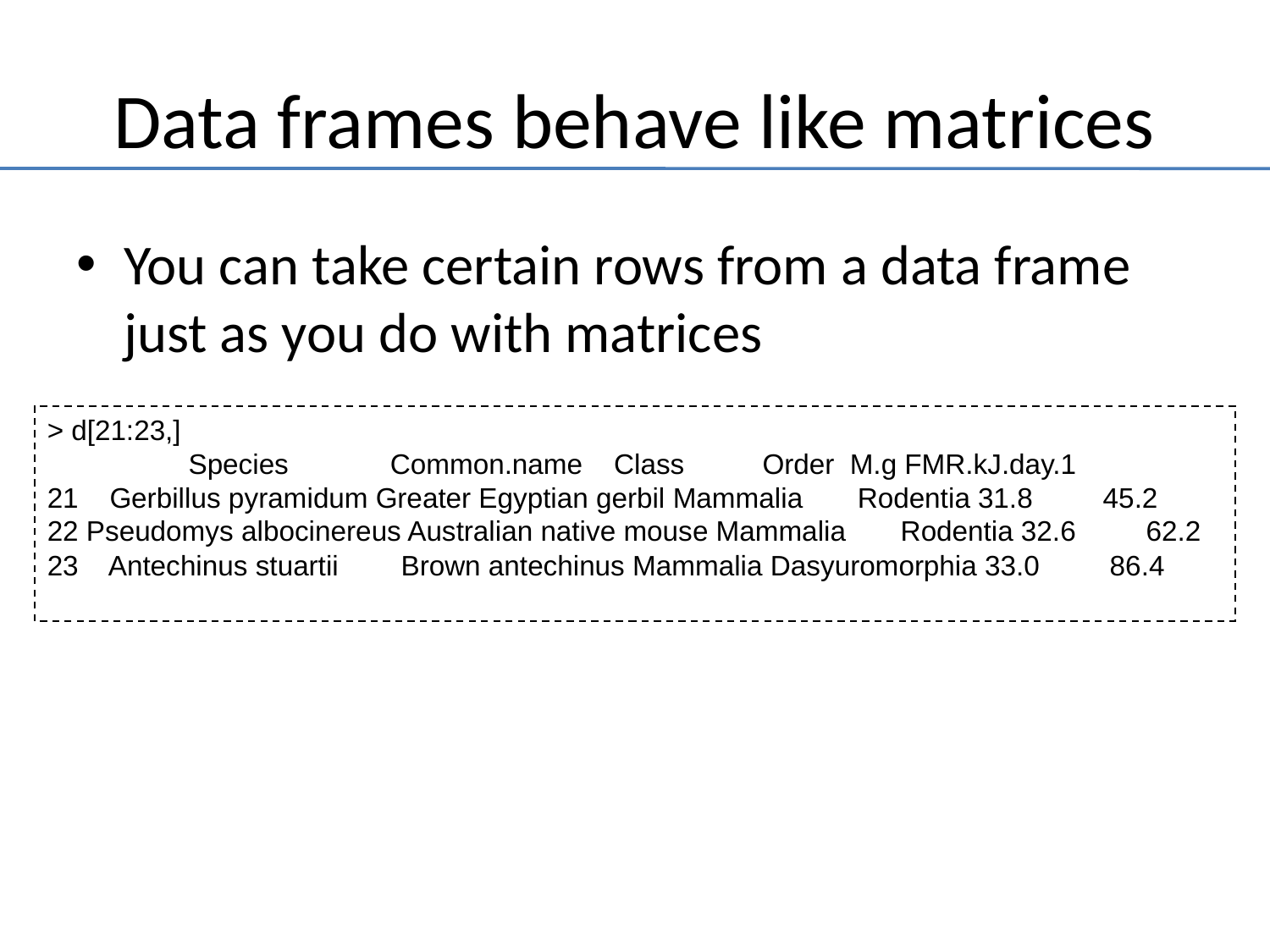

# Data frames behave like matrices
You can take certain rows from a data frame just as you do with matrices
> d[21:23,]
                  Species             Common.name    Class          Order  M.g FMR.kJ.day.1
21    Gerbillus pyramidum Greater Egyptian gerbil Mammalia       Rodentia 31.8         45.2
22 Pseudomys albocinereus Australian native mouse Mammalia       Rodentia 32.6         62.2
23    Antechinus stuartii        Brown antechinus Mammalia Dasyuromorphia 33.0         86.4